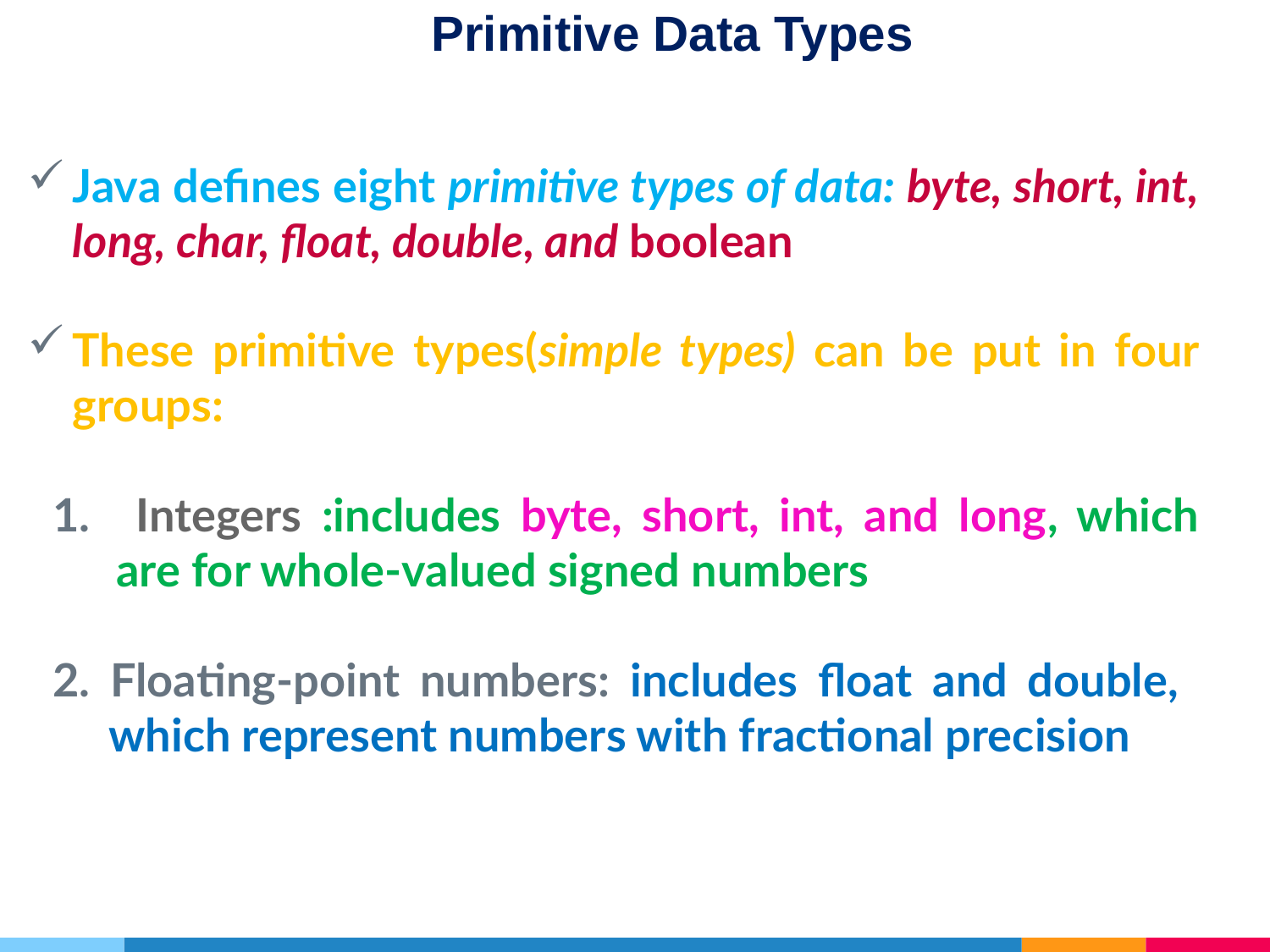

# Primitive Data Types
Java defines eight primitive types of data: byte, short, int, long, char, float, double, and boolean

These primitive types(simple types) can be put in four groups:

 Integers :includes byte, short, int, and long, which are for whole-valued signed numbers

2. Floating-point numbers: includes float and double,  which represent numbers with fractional precision